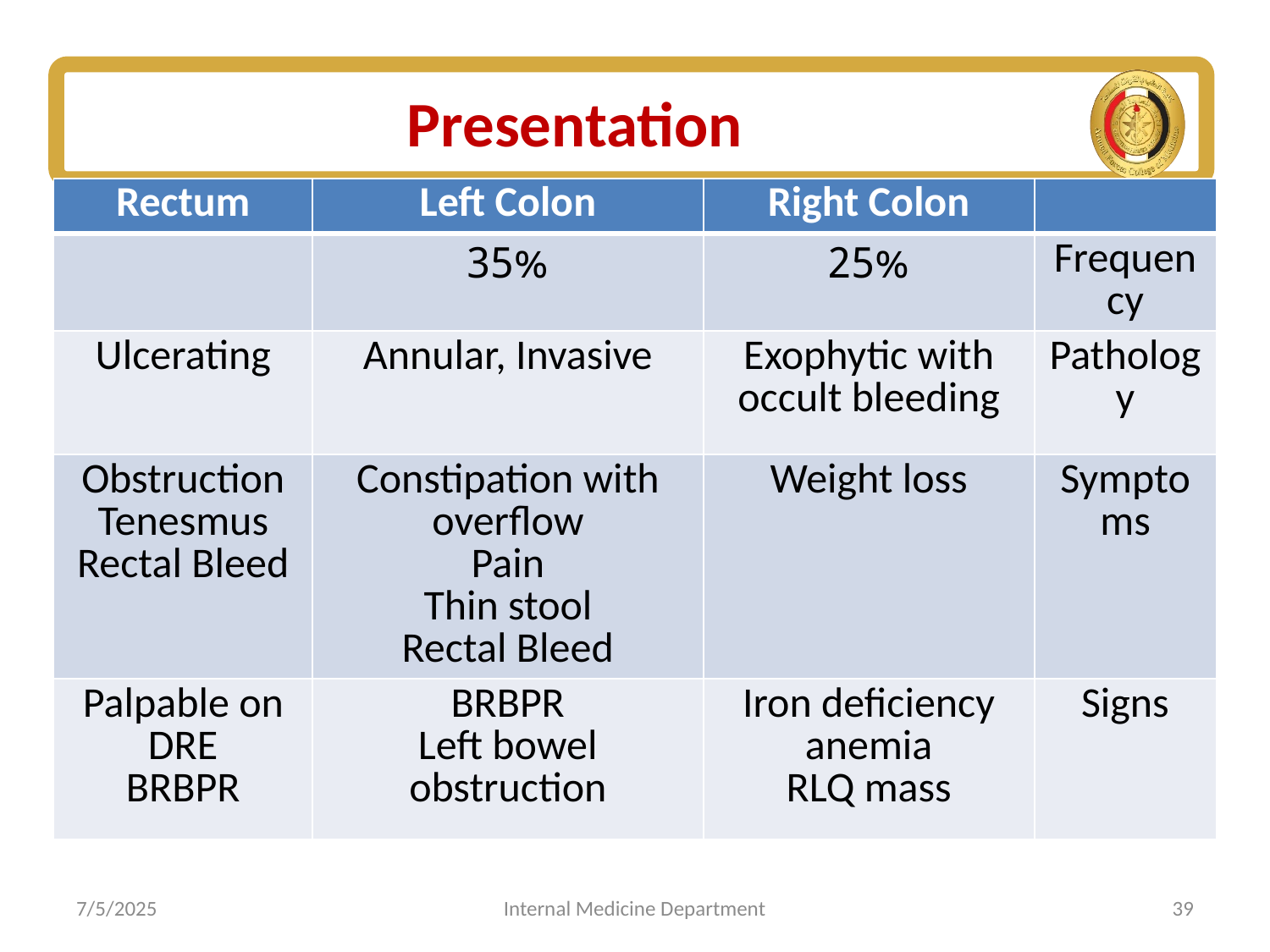

# Presentation
| Rectum | Left Colon | Right Colon |  |
| --- | --- | --- | --- |
|  | 35% | 25% | Frequency |
| Ulcerating | Annular, Invasive | Exophytic with occult bleeding | Pathology |
| Obstruction Tenesmus Rectal Bleed | Constipation with overflow Pain Thin stool Rectal Bleed | Weight loss | Symptoms |
| Palpable on DRE BRBPR | BRBPR Left bowel obstruction | Iron deficiency anemia RLQ mass | Signs |
7/5/2025
Internal Medicine Department
39